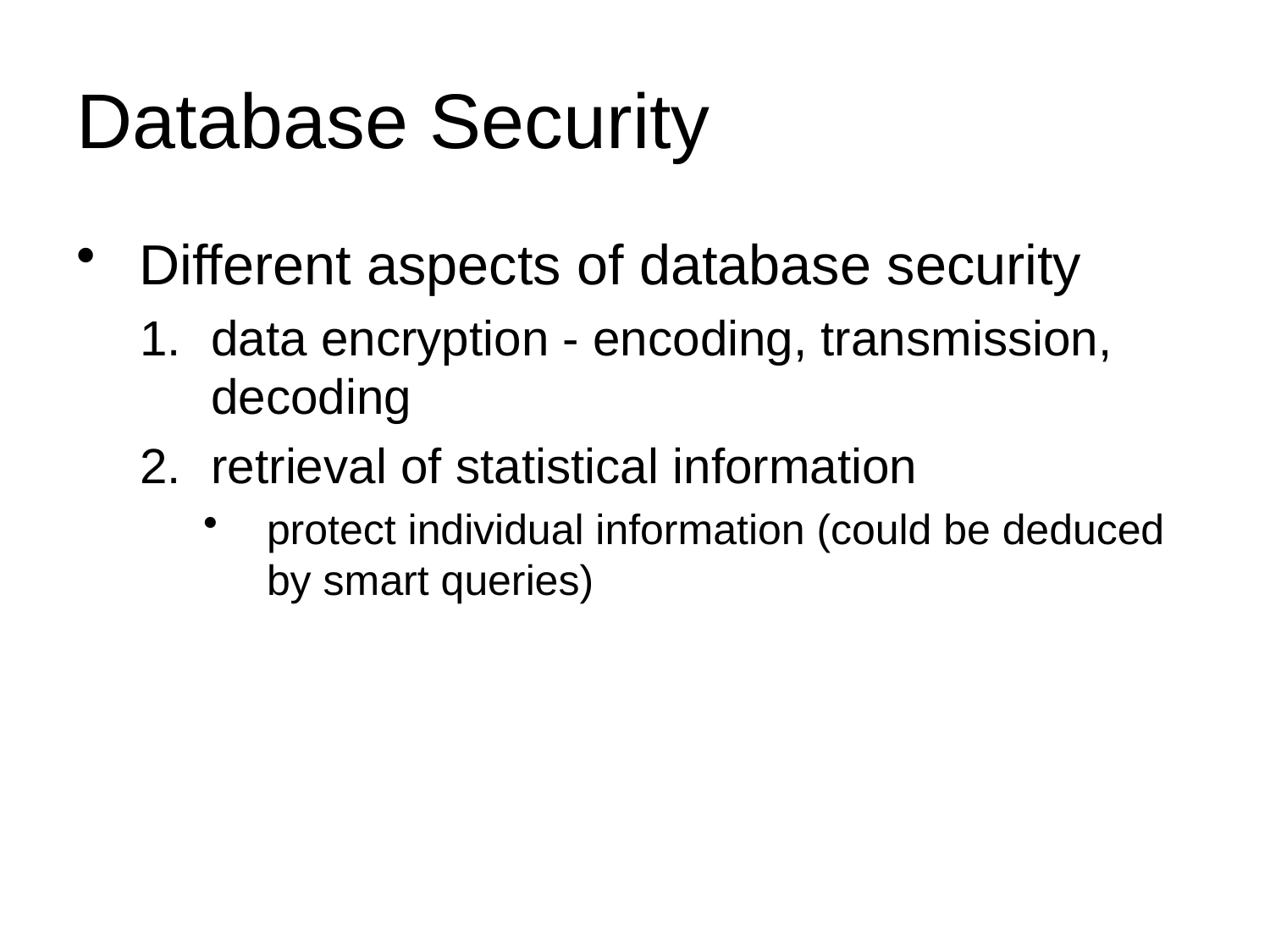

# Database Security
 Different aspects of database security
data encryption - encoding, transmission, decoding
retrieval of statistical information
protect individual information (could be deduced by smart queries)